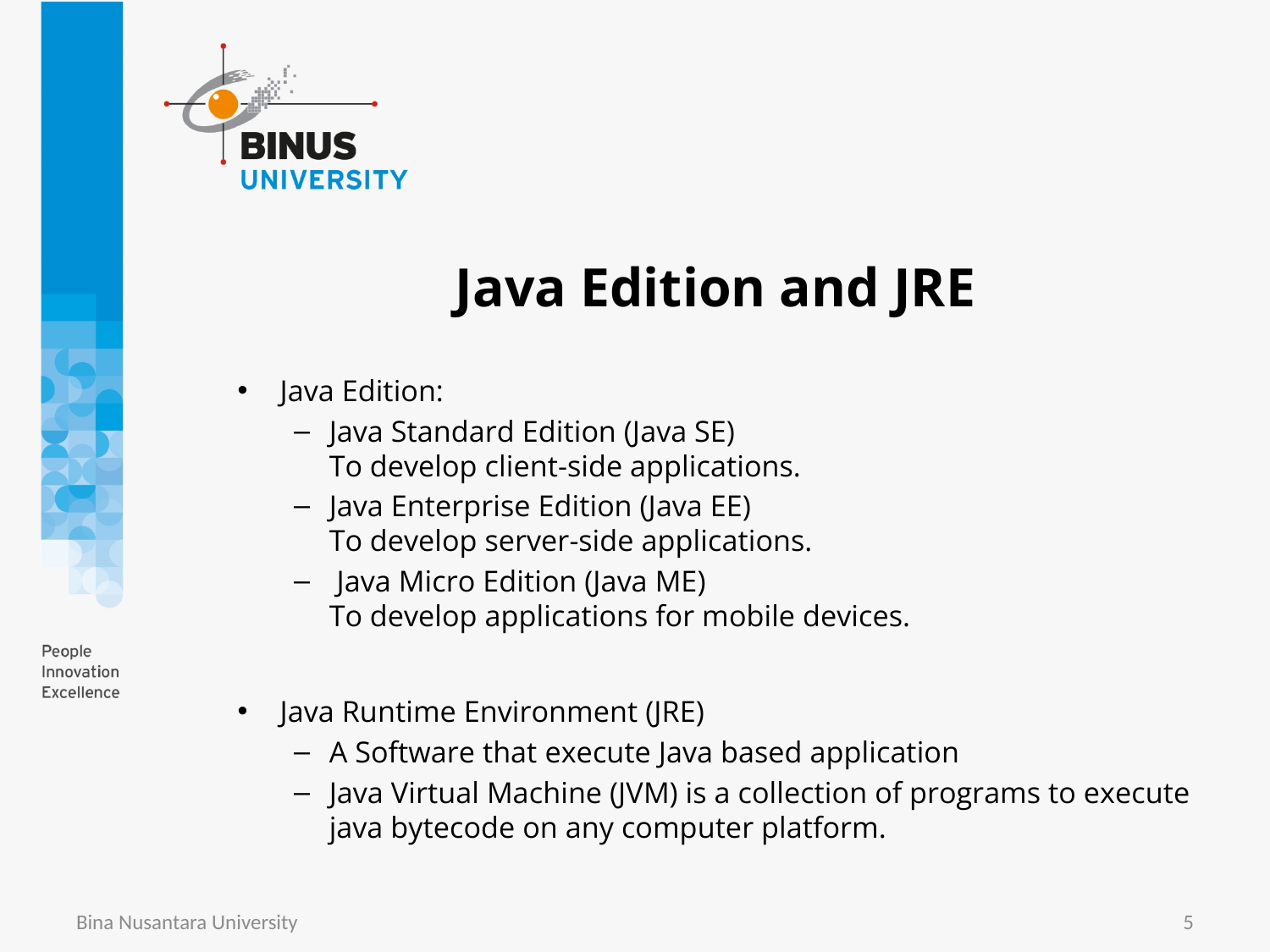

# Java Edition and JRE
Java Edition:
Java Standard Edition (Java SE)
To develop client-side applications.
Java Enterprise Edition (Java EE)
To develop server-side applications.
 Java Micro Edition (Java ME)
To develop applications for mobile devices.

Java Runtime Environment (JRE)
A Software that execute Java based application
Java Virtual Machine (JVM) is a collection of programs to execute java bytecode on any computer platform.

Bina Nusantara University
5